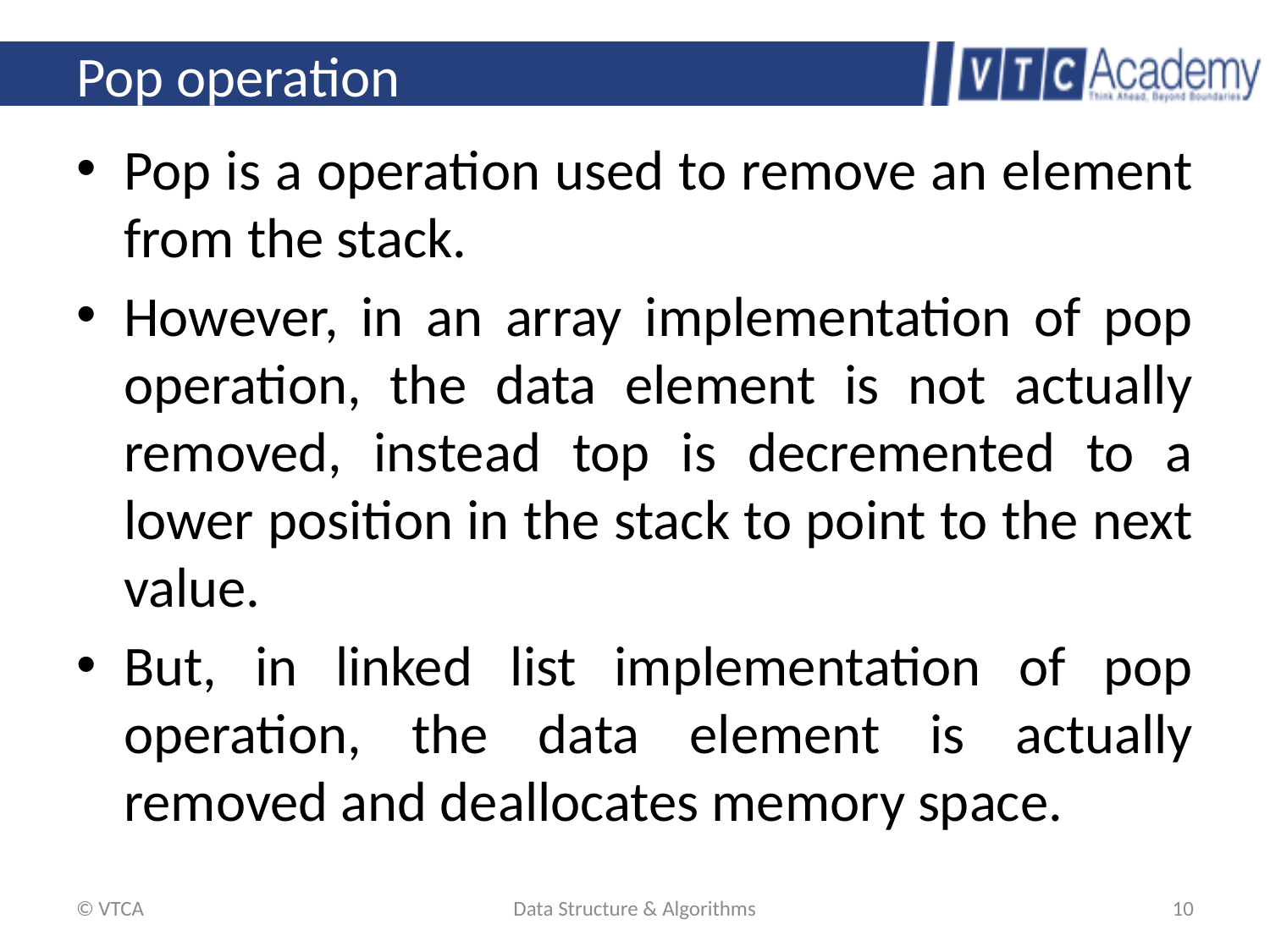

# Pop operation
Pop is a operation used to remove an element from the stack.
However, in an array implementation of pop operation, the data element is not actually removed, instead top is decremented to a lower position in the stack to point to the next value.
But, in linked list implementation of pop operation, the data element is actually removed and deallocates memory space.

© VTCA
Data Structure & Algorithms
10